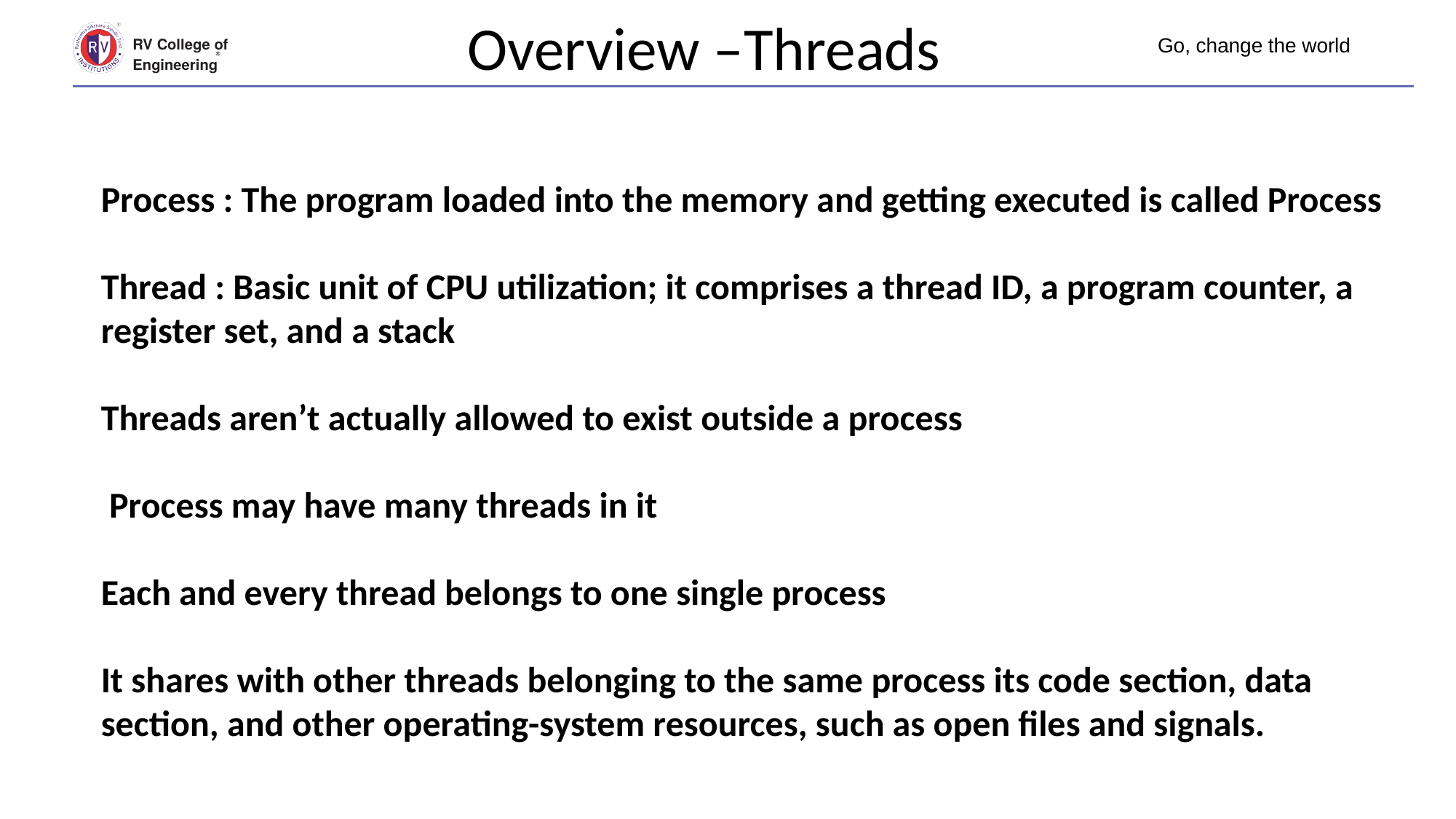

Overview –Threads

# Go, change the world
RV College of
Engineering

Process : The program loaded into the memory and getting executed is called Process

Thread : Basic unit of CPU utilization; it comprises a thread ID, a program counter, a register set, and a stack

Threads aren’t actually allowed to exist outside a process

 Process may have many threads in it

Each and every thread belongs to one single process

It shares with other threads belonging to the same process its code section, data section, and other operating-system resources, such as open files and signals.